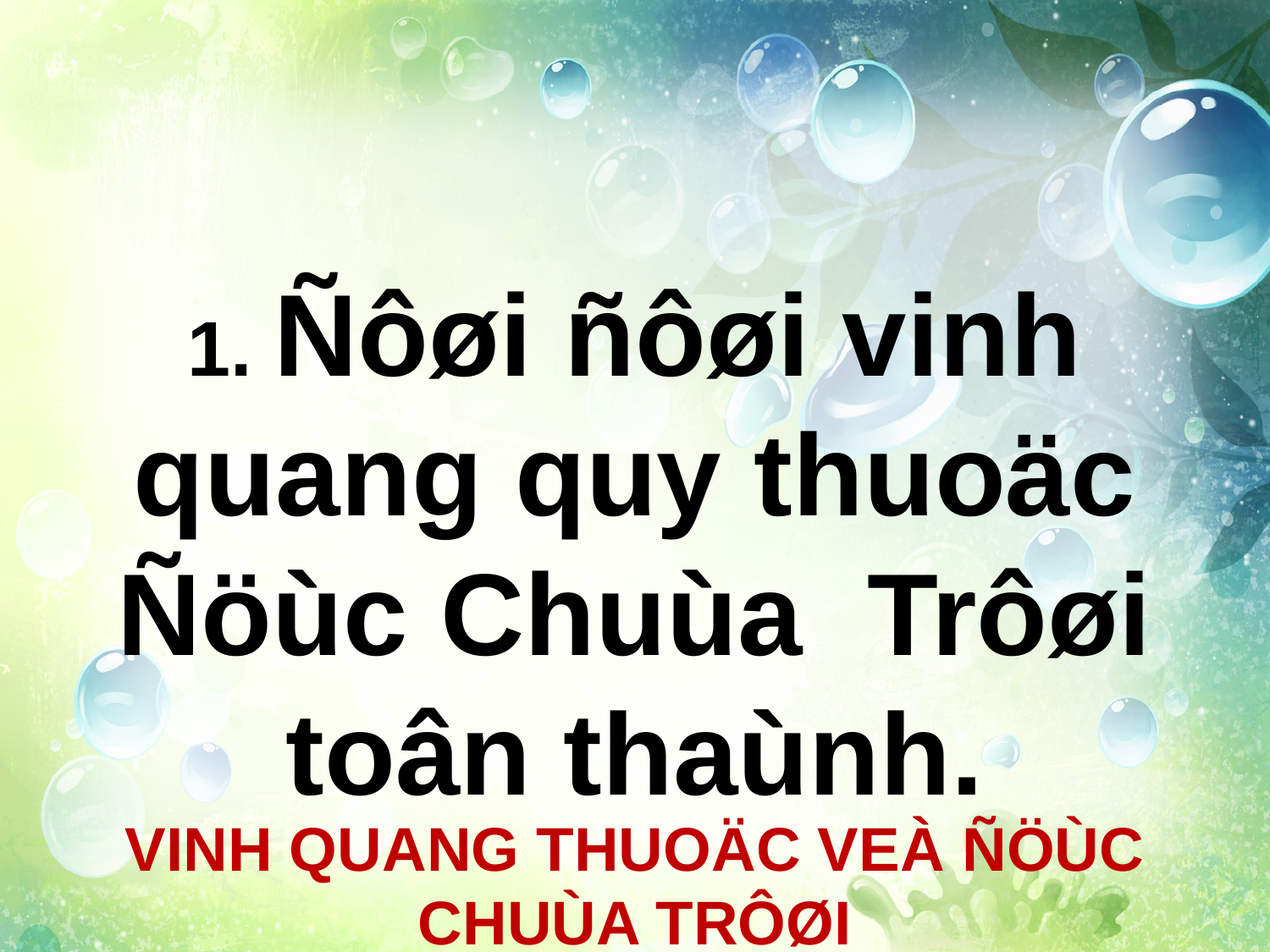

1. Ñôøi ñôøi vinh quang quy thuoäc Ñöùc Chuùa  Trôøi toân thaùnh.
VINH QUANG THUOÄC VEÀ ÑÖÙC CHUÙA TRÔØI